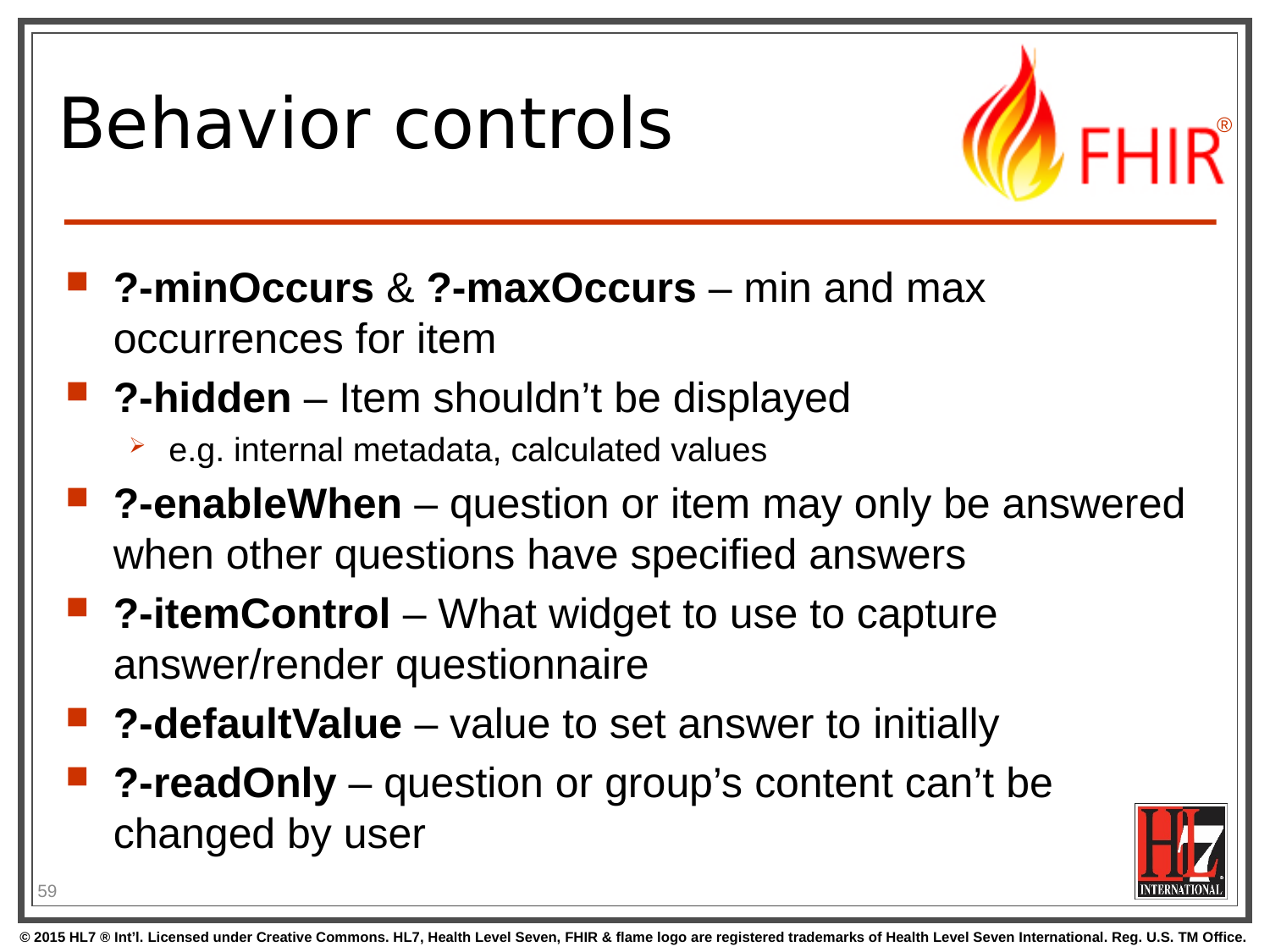

?-minOccurs & ?-maxOccurs – min and max occurrences for item
?-hidden – Item shouldn’t be displayed
e.g. internal metadata, calculated values
?-enableWhen – question or item may only be answered when other questions have specified answers
?-itemControl – What widget to use to capture answer/render questionnaire
?-defaultValue – value to set answer to initially
?-readOnly – question or group’s content can’t be changed by user
# Behavior controls
59